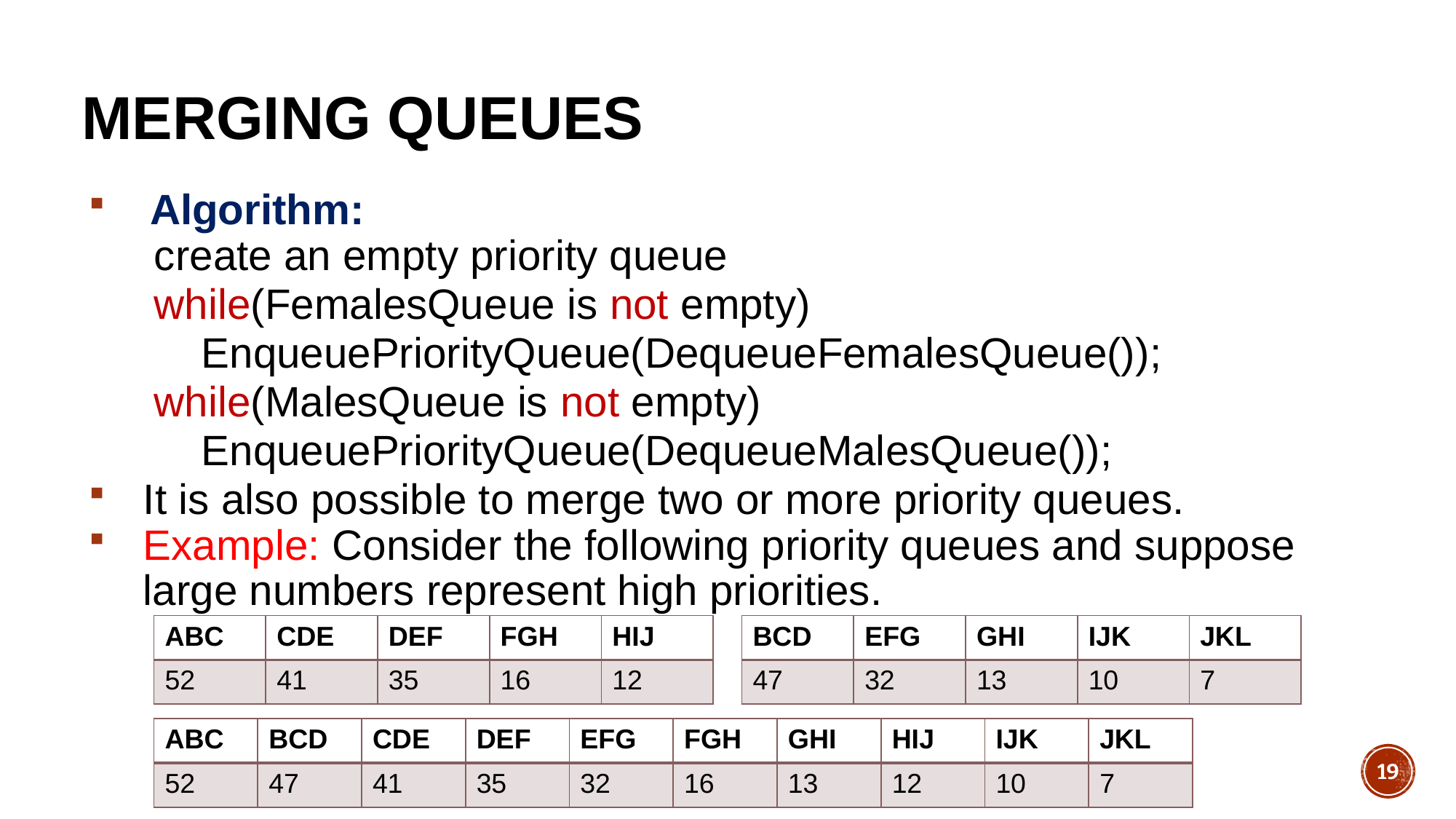

# Merging Queues
Algorithm:
create an empty priority queue
while(FemalesQueue is not empty)
    EnqueuePriorityQueue(DequeueFemalesQueue());
while(MalesQueue is not empty)
    EnqueuePriorityQueue(DequeueMalesQueue());
It is also possible to merge two or more priority queues.
Example: Consider the following priority queues and suppose large numbers represent high priorities.
| ABC | CDE | DEF | FGH | HIJ |
| --- | --- | --- | --- | --- |
| 52 | 41 | 35 | 16 | 12 |
| BCD | EFG | GHI | IJK | JKL |
| --- | --- | --- | --- | --- |
| 47 | 32 | 13 | 10 | 7 |
| ABC | BCD | CDE | DEF | EFG | FGH | GHI | HIJ | IJK | JKL |
| --- | --- | --- | --- | --- | --- | --- | --- | --- | --- |
| 52 | 47 | 41 | 35 | 32 | 16 | 13 | 12 | 10 | 7 |
19